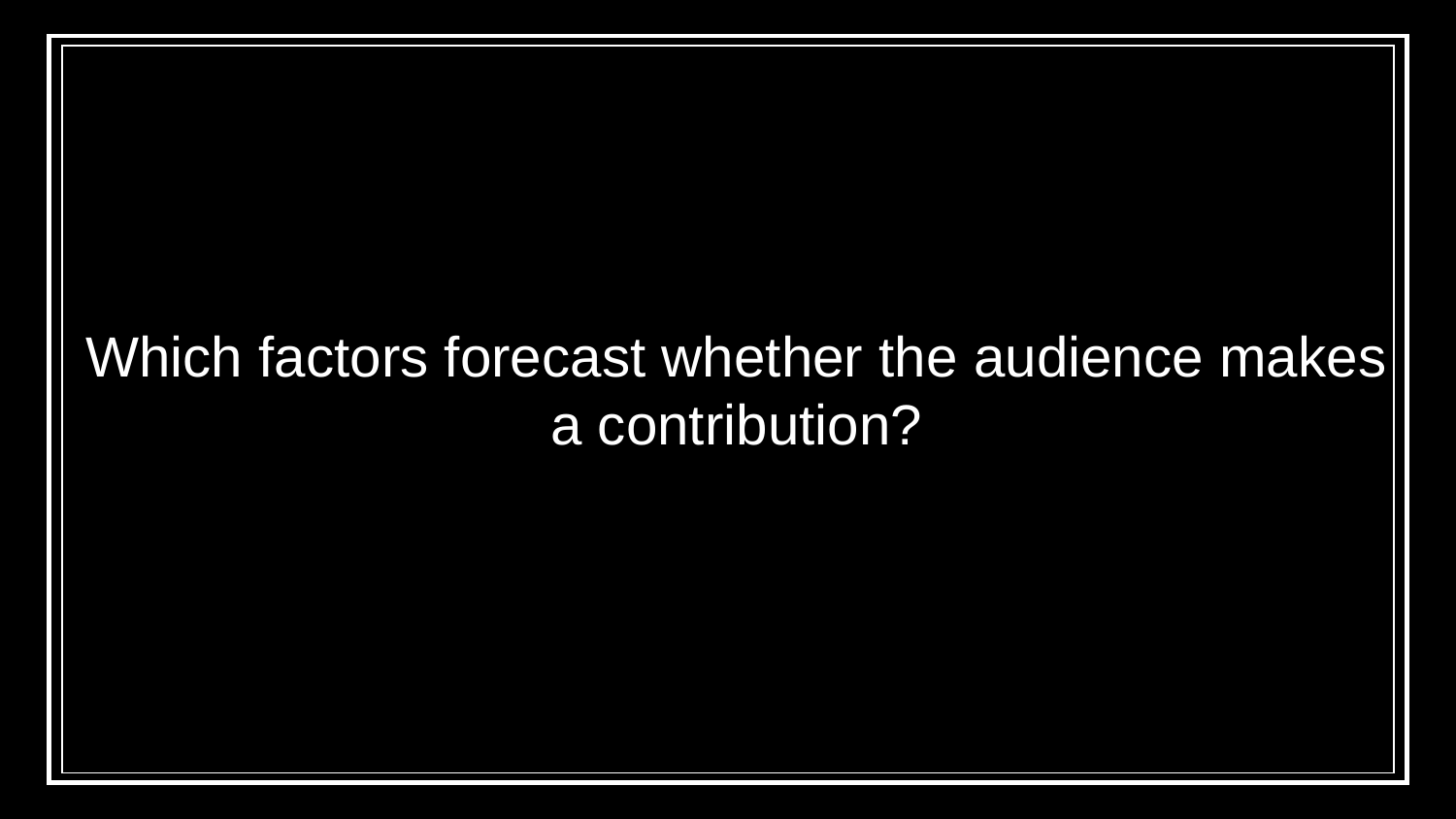

# Which factors forecast whether the audience makes a contribution?